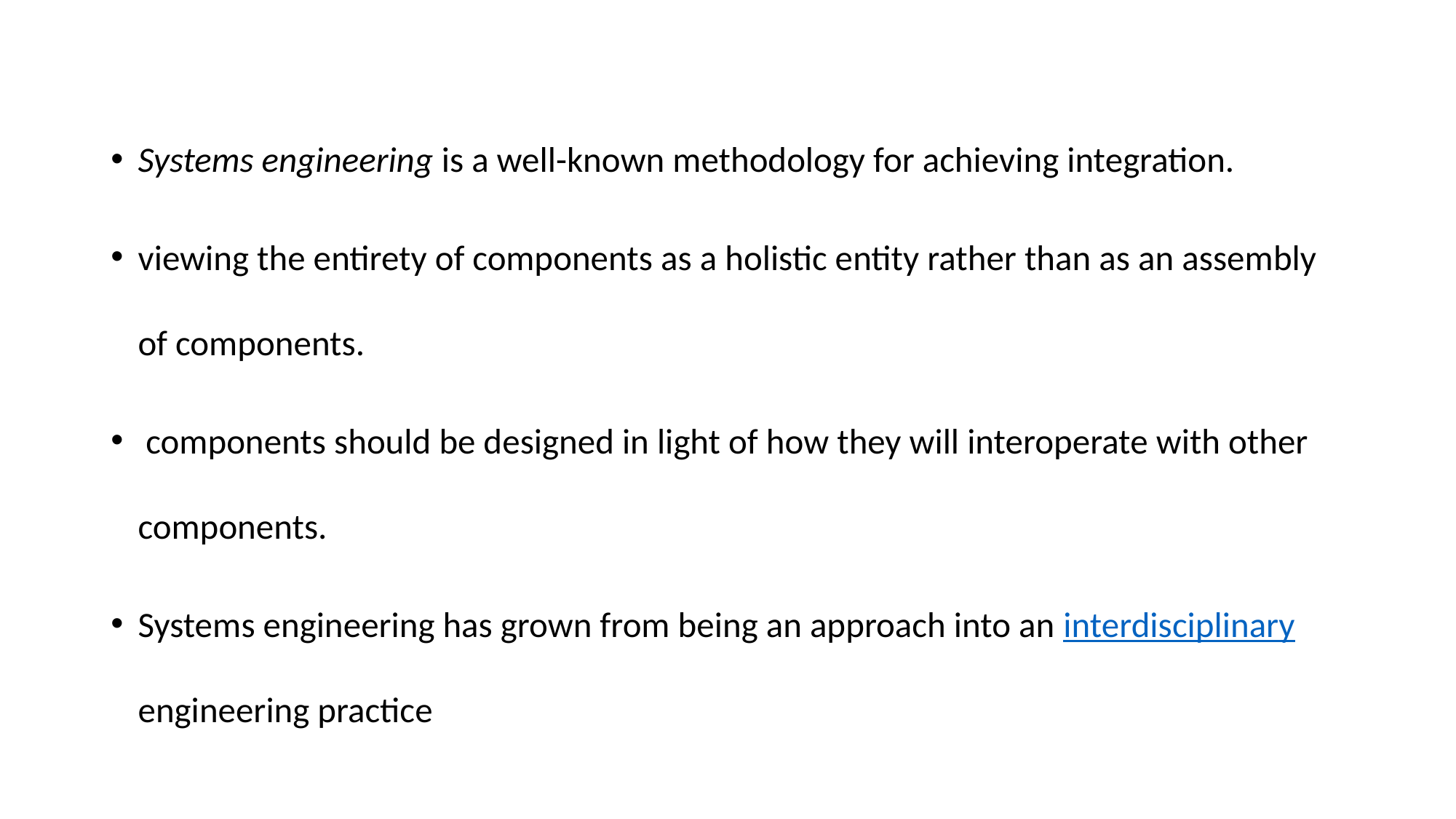

Systems engineering is a well-known methodology for achieving integration.
viewing the entirety of components as a holistic entity rather than as an assembly of components.
 components should be designed in light of how they will interoperate with other components.
Systems engineering has grown from being an approach into an interdisciplinary engineering practice